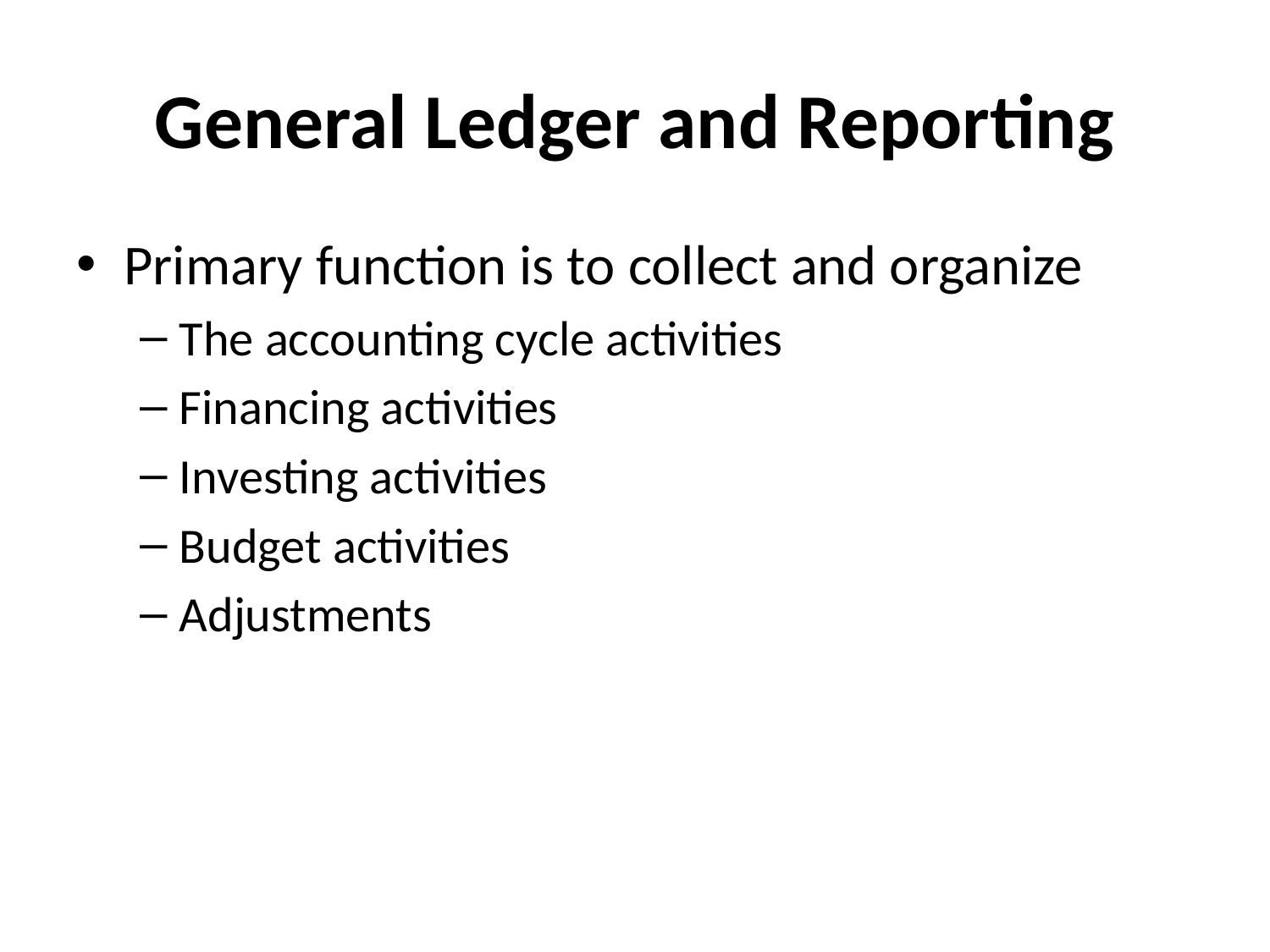

# General Ledger and Reporting
Primary function is to collect and organize
The accounting cycle activities
Financing activities
Investing activities
Budget activities
Adjustments